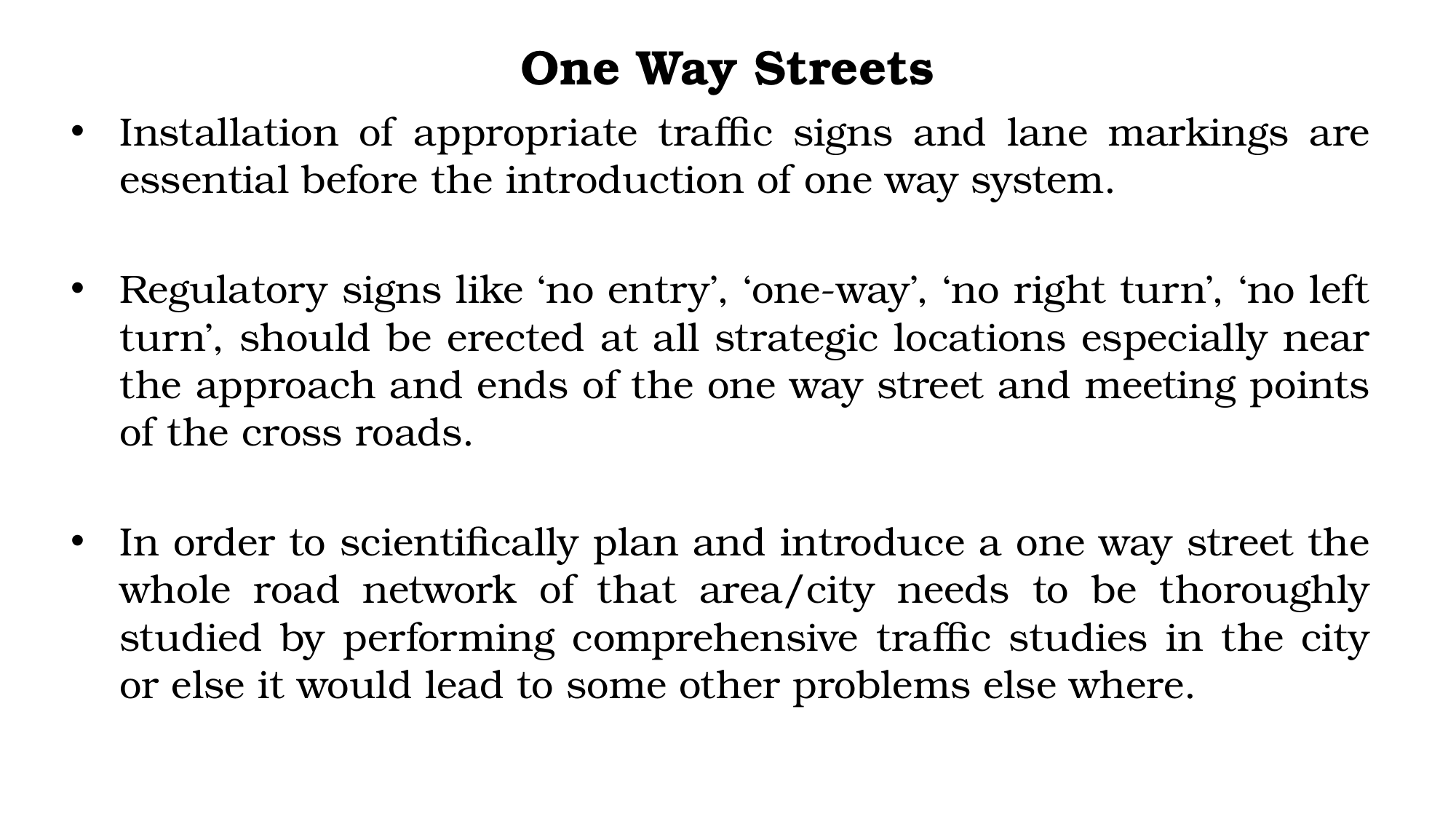

# One Way Streets
Installation of appropriate traffic signs and lane markings are essential before the introduction of one way system.

Regulatory signs like ‘no entry’, ‘one-way’, ‘no right turn’, ‘no left turn’, should be erected at all strategic locations especially near the approach and ends of the one way street and meeting points of the cross roads.

In order to scientifically plan and introduce a one way street the whole road network of that area/city needs to be thoroughly studied by performing comprehensive traffic studies in the city or else it would lead to some other problems else where.